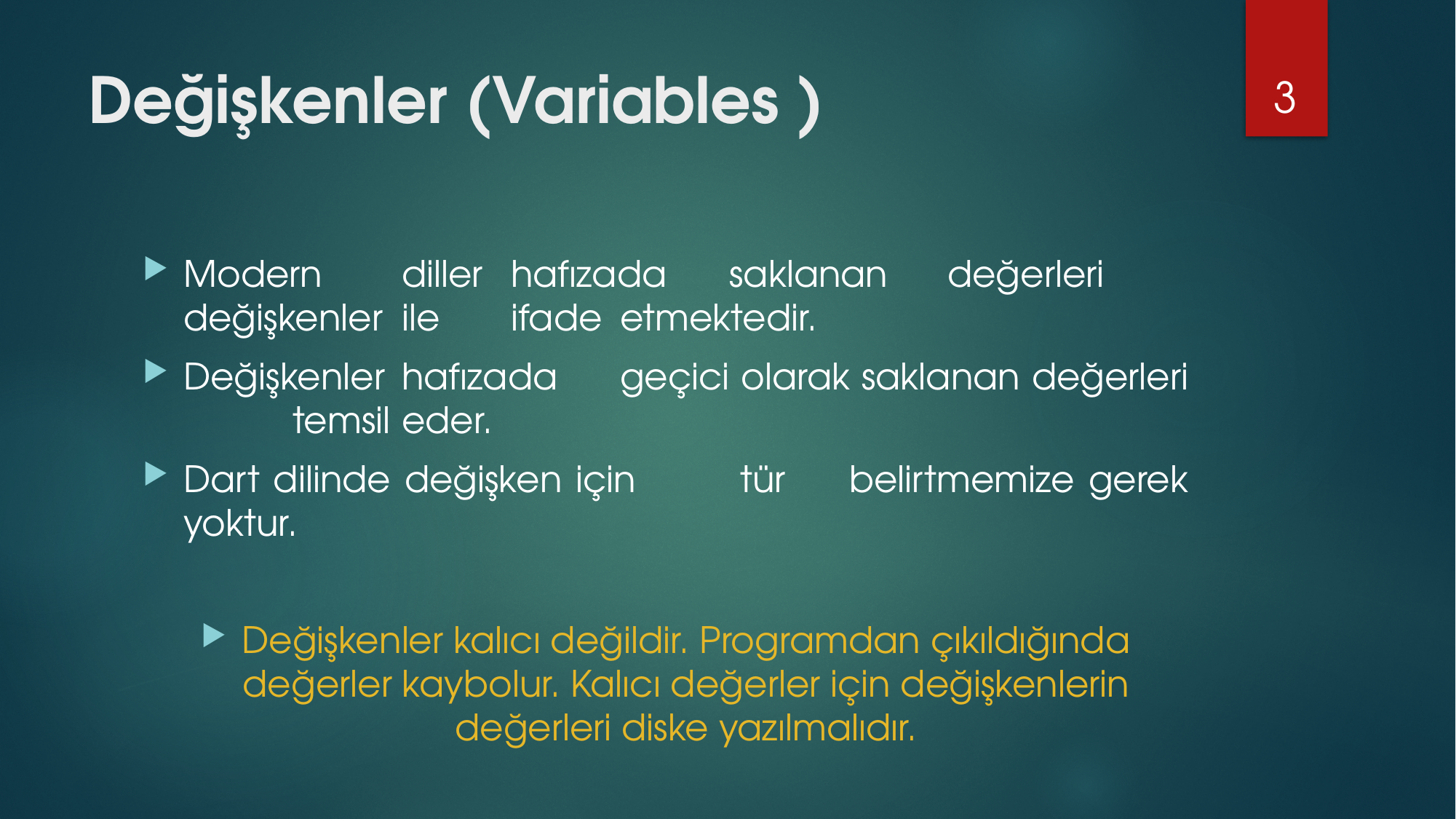

3
# Değişkenler (Variables )
Modern	diller	hafızada	saklanan	değerleri	değişkenler	ile	ifade	etmektedir.
Değişkenler	hafızada	geçici olarak saklanan değerleri	temsil	eder.
Dart dilinde değişken için	tür	belirtmemize gerek yoktur.

Değişkenler kalıcı değildir. Programdan çıkıldığında değerler kaybolur. Kalıcı değerler için değişkenlerin değerleri diske yazılmalıdır.